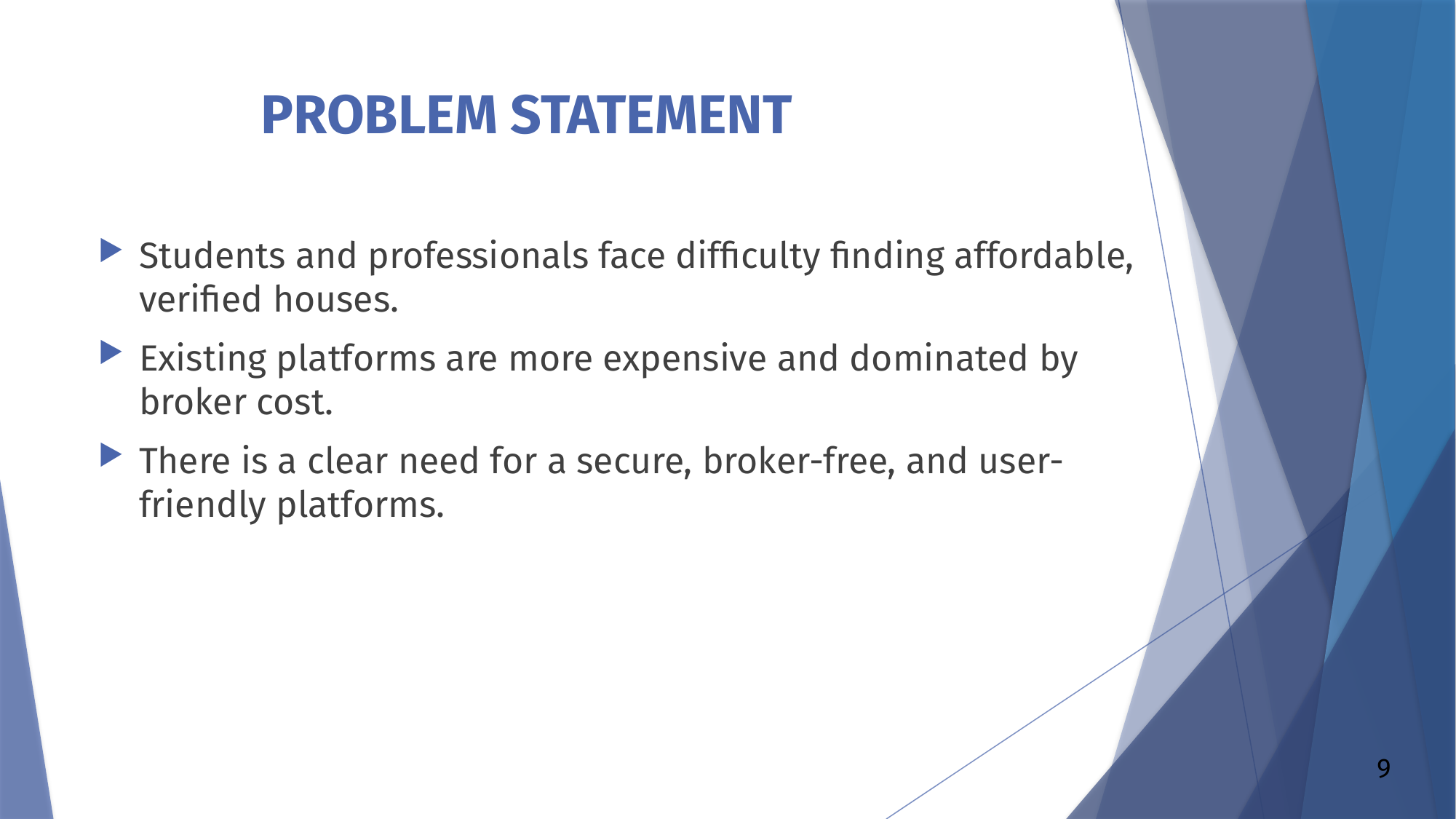

# PROBLEM STATEMENT
Students and professionals face difficulty finding affordable, verified houses.
Existing platforms are more expensive and dominated by broker cost.
There is a clear need for a secure, broker-free, and user-friendly platforms.
9